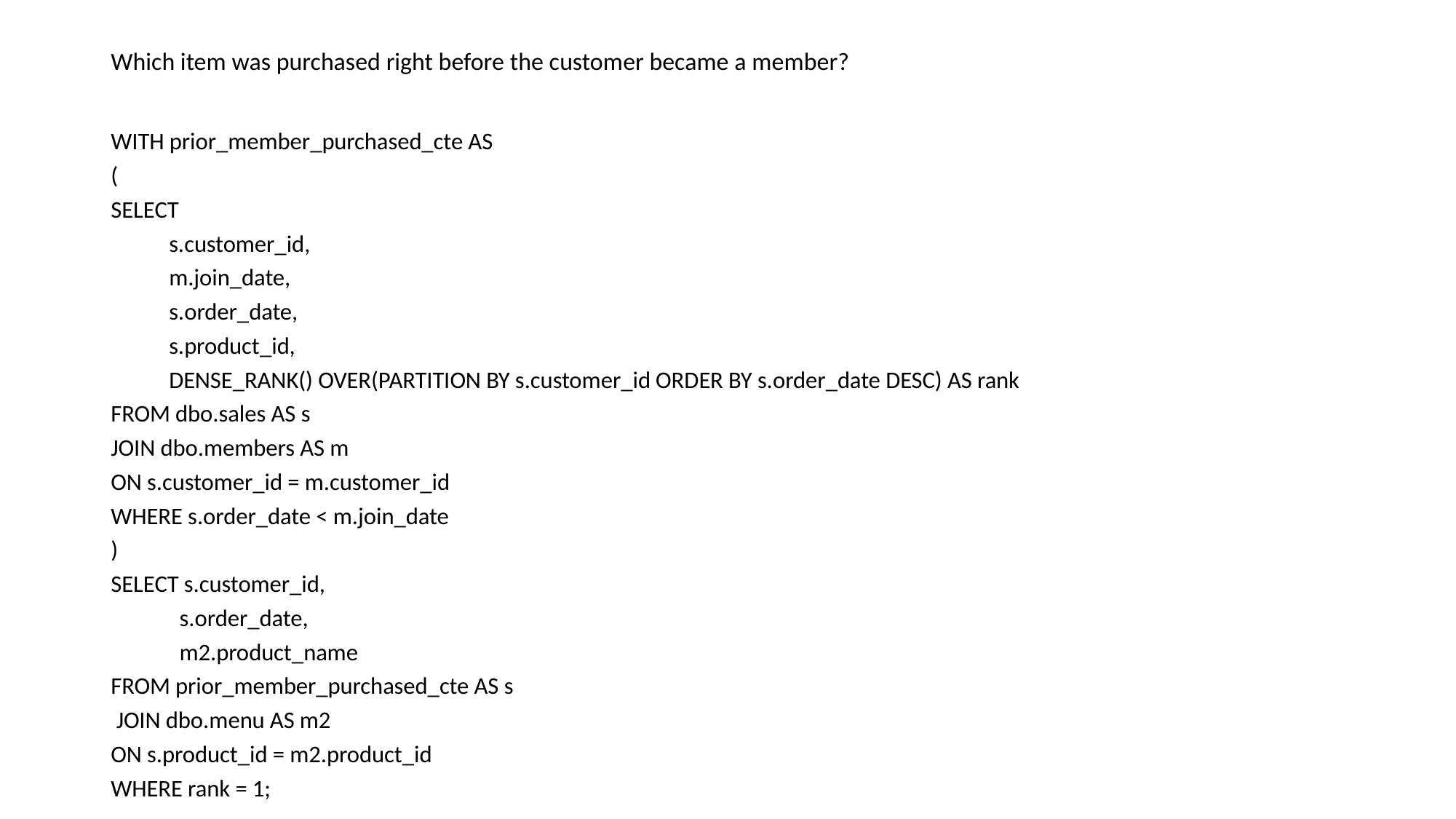

# Which item was purchased right before the customer became a member?
WITH prior_member_purchased_cte AS
(
SELECT
           s.customer_id,
           m.join_date,
           s.order_date,
           s.product_id,
           DENSE_RANK() OVER(PARTITION BY s.customer_id ORDER BY s.order_date DESC) AS rank
FROM dbo.sales AS s
JOIN dbo.members AS m
ON s.customer_id = m.customer_id
WHERE s.order_date < m.join_date
)
SELECT s.customer_id,
             s.order_date,
             m2.product_name
FROM prior_member_purchased_cte AS s
 JOIN dbo.menu AS m2
ON s.product_id = m2.product_id
WHERE rank = 1;